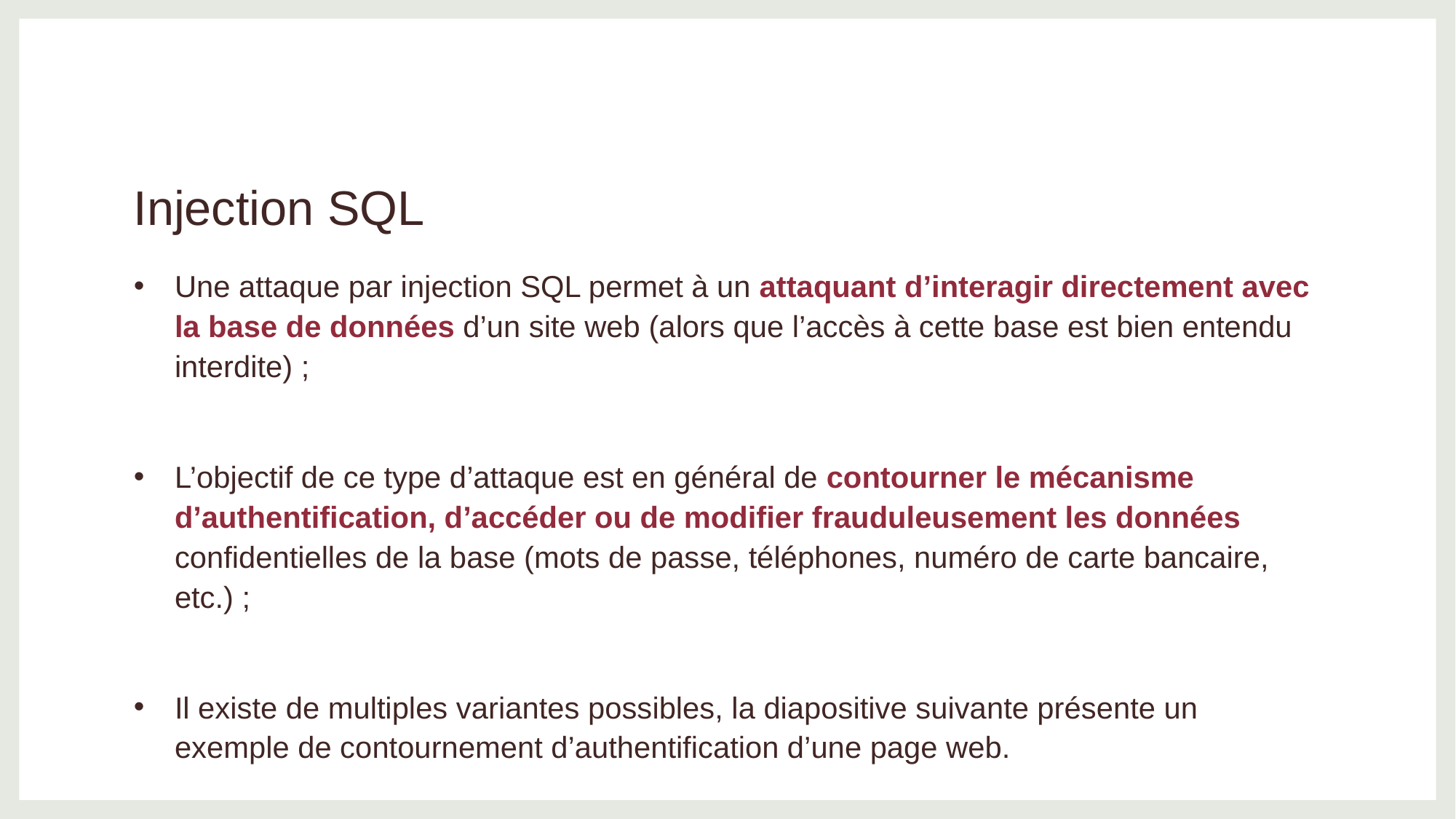

# Injection SQL
Une attaque par injection SQL permet à un attaquant d’interagir directement avec la base de données d’un site web (alors que l’accès à cette base est bien entendu interdite) ;

L’objectif de ce type d’attaque est en général de contourner le mécanisme d’authentification, d’accéder ou de modifier frauduleusement les données confidentielles de la base (mots de passe, téléphones, numéro de carte bancaire, etc.) ;

Il existe de multiples variantes possibles, la diapositive suivante présente un exemple de contournement d’authentification d’une page web.